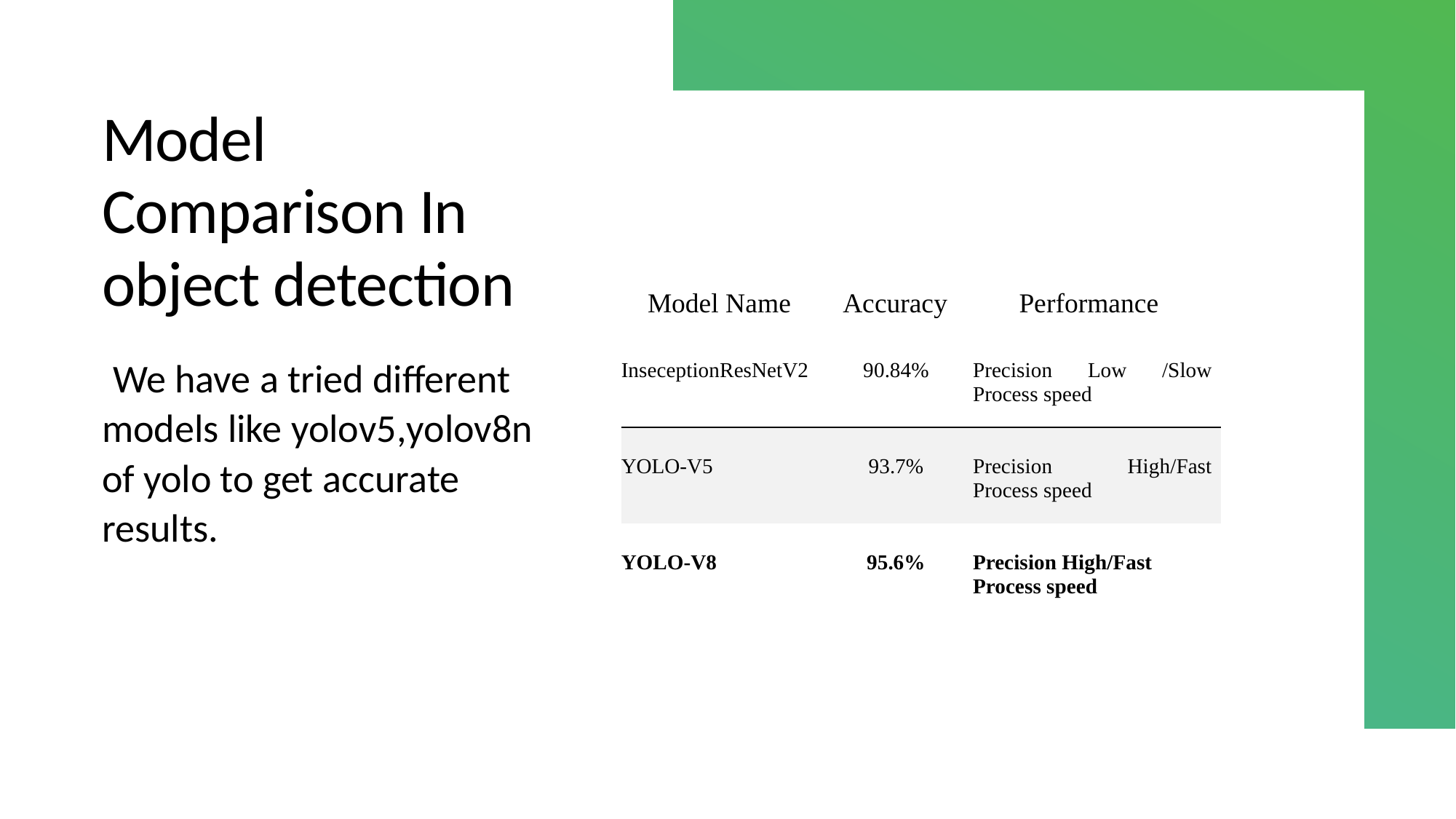

# Model Comparison In object detection
| Model Name | Accuracy | Performance |
| --- | --- | --- |
| InseceptionResNetV2 | 90.84% | Precision Low /Slow Process speed |
| YOLO-V5 | 93.7% | Precision High/Fast Process speed |
| YOLO-V8 | 95.6% | Precision High/Fast Process speed |
 We have a tried different models like yolov5,yolov8n of yolo to get accurate results.